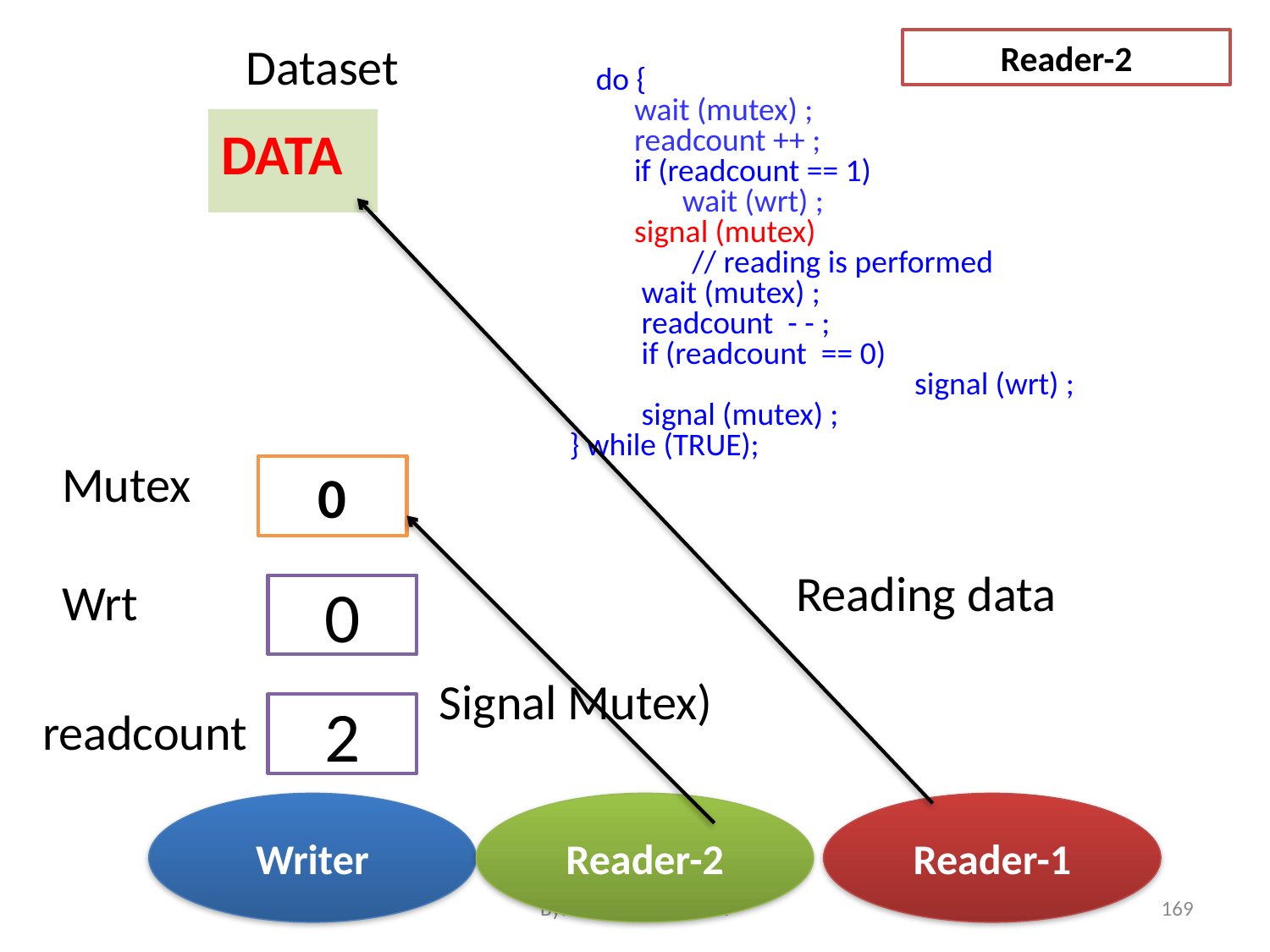

Dataset
Reader-2
	do {
                       wait (mutex) ;
                       readcount ++ ;
                       if (readcount == 1)
	            wait (wrt) ;
                       signal (mutex)
                               // reading is performed
                        wait (mutex) ;
                        readcount  - - ;
                        if (readcount  == 0)
			         signal (wrt) ;
                        signal (mutex) ;
              } while (TRUE);
| DATA |
| --- |
Mutex
0
Reading data
Wrt
0
Signal Mutex)
readcount
2
Writer
Reader-2
Reader-1
By: Dr. Panhalkar A. R.
169